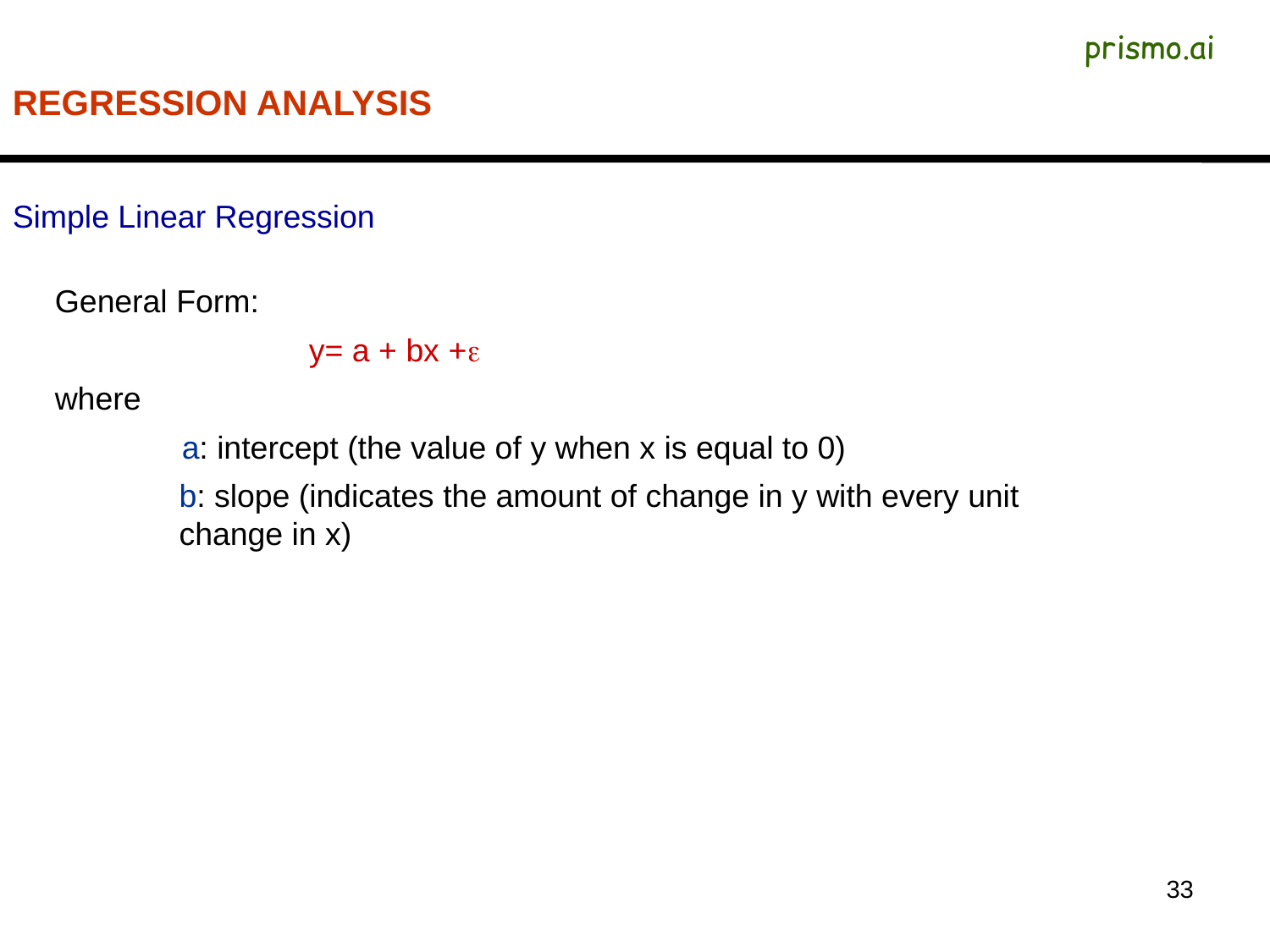

prismo.ai
REGRESSION ANALYSIS

Simple Linear Regression
General Form:
		y= a + bx +ε
where
	a: intercept (the value of y when x is equal to 0)
	b: slope (indicates the amount of change in y with every unit change in x)

33